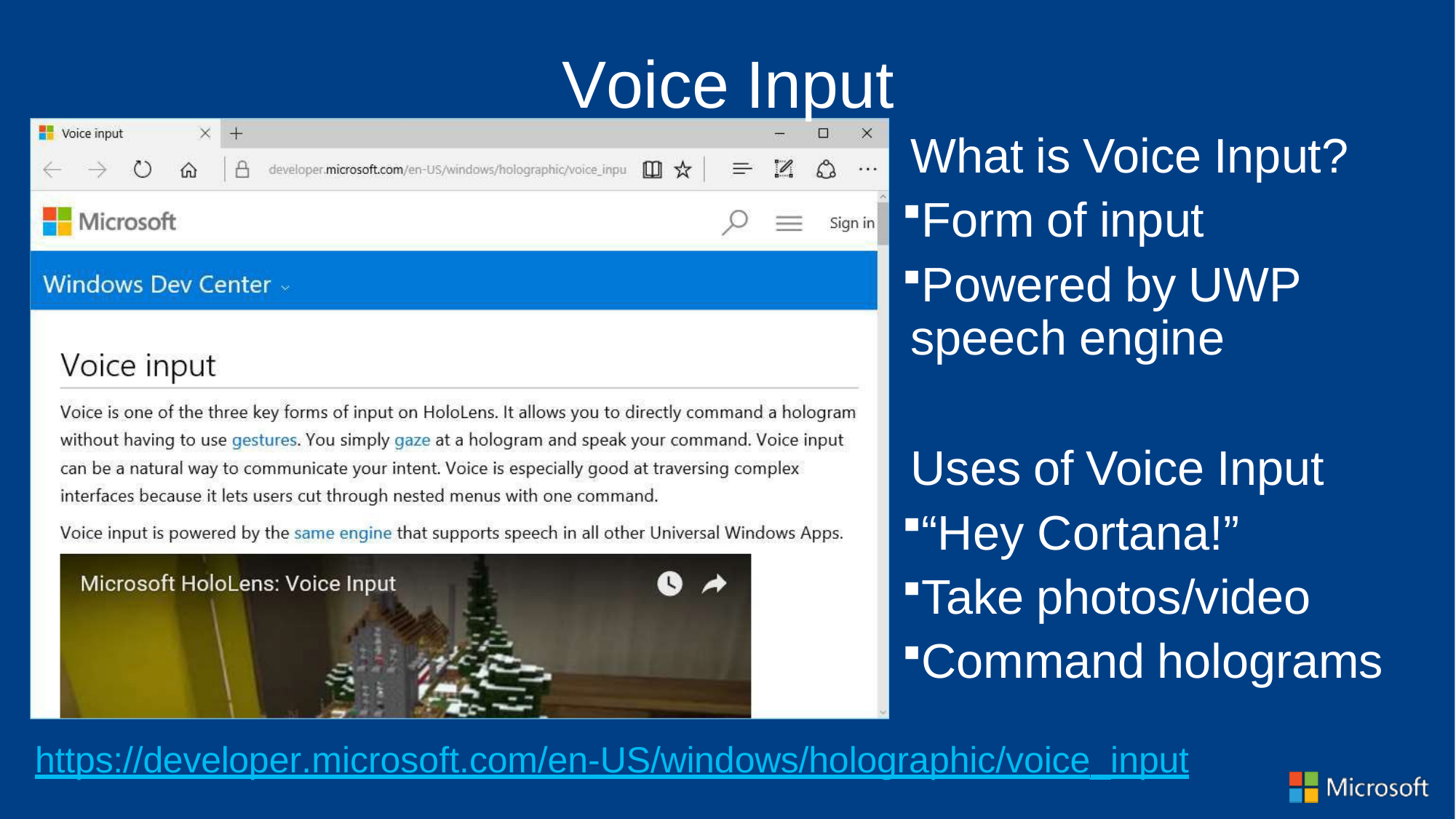

# Voice Input

What is Voice Input?
Form of input
Powered by UWP speech engine

Uses of Voice Input
“Hey Cortana!”
Take photos/video
Command holograms
https://developer.microsoft.com/en-US/windows/holographic/voice_input